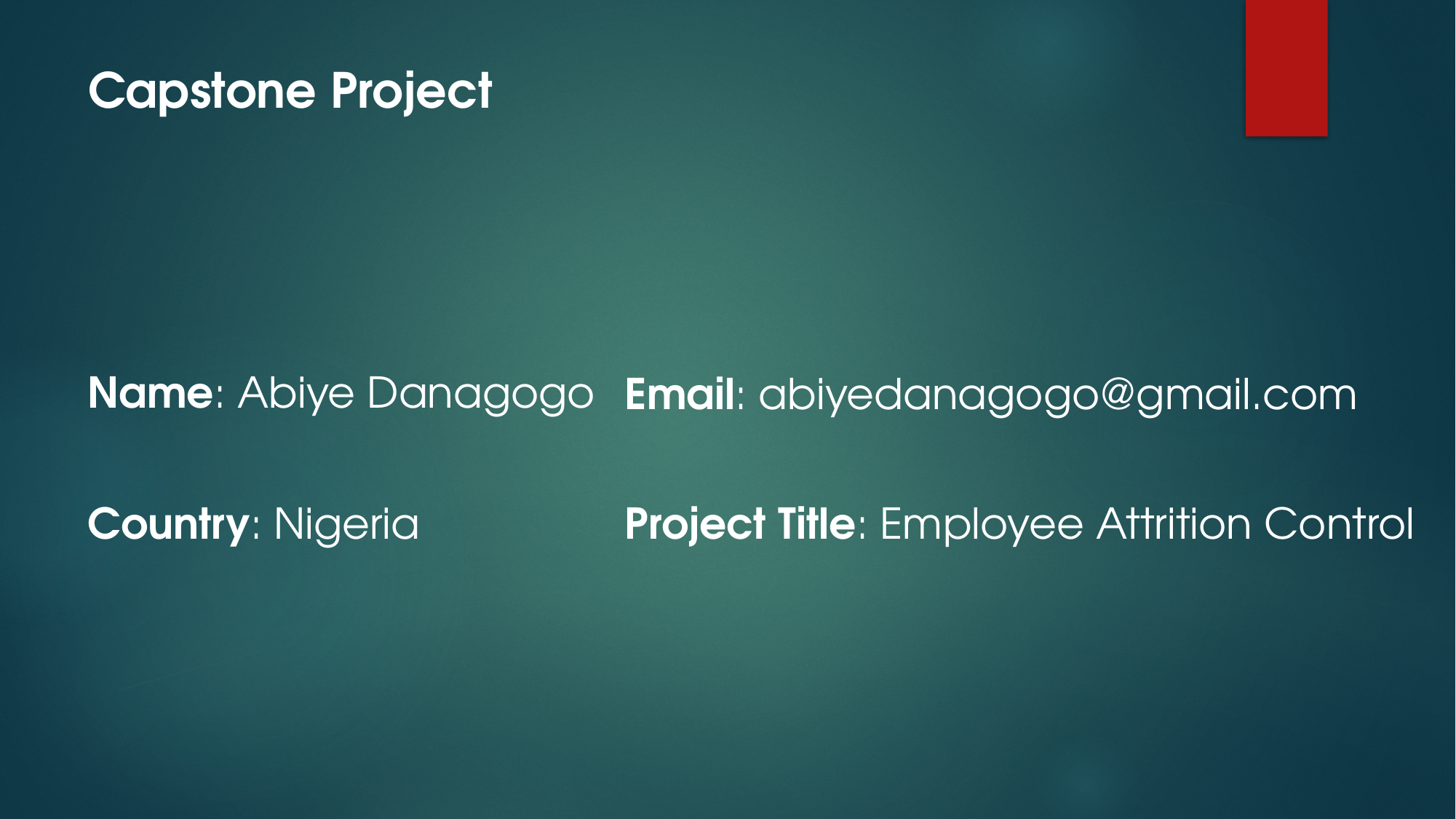

# Capstone Project
Name: Abiye Danagogo
Email: abiyedanagogo@gmail.com
Country: Nigeria
Project Title: Employee Attrition Control